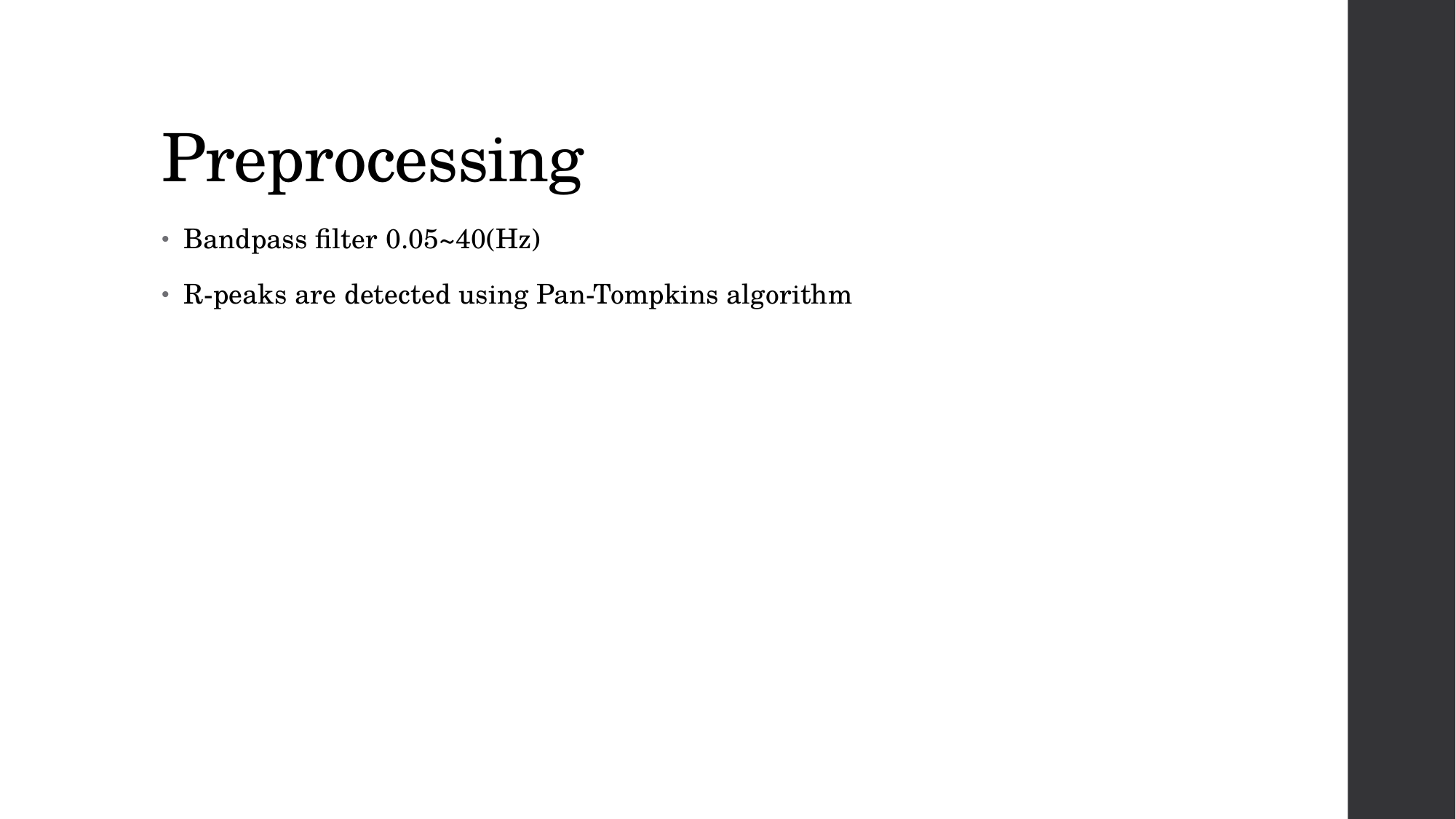

# Preprocessing
Bandpass filter 0.05~40(Hz)
R-peaks are detected using Pan-Tompkins algorithm